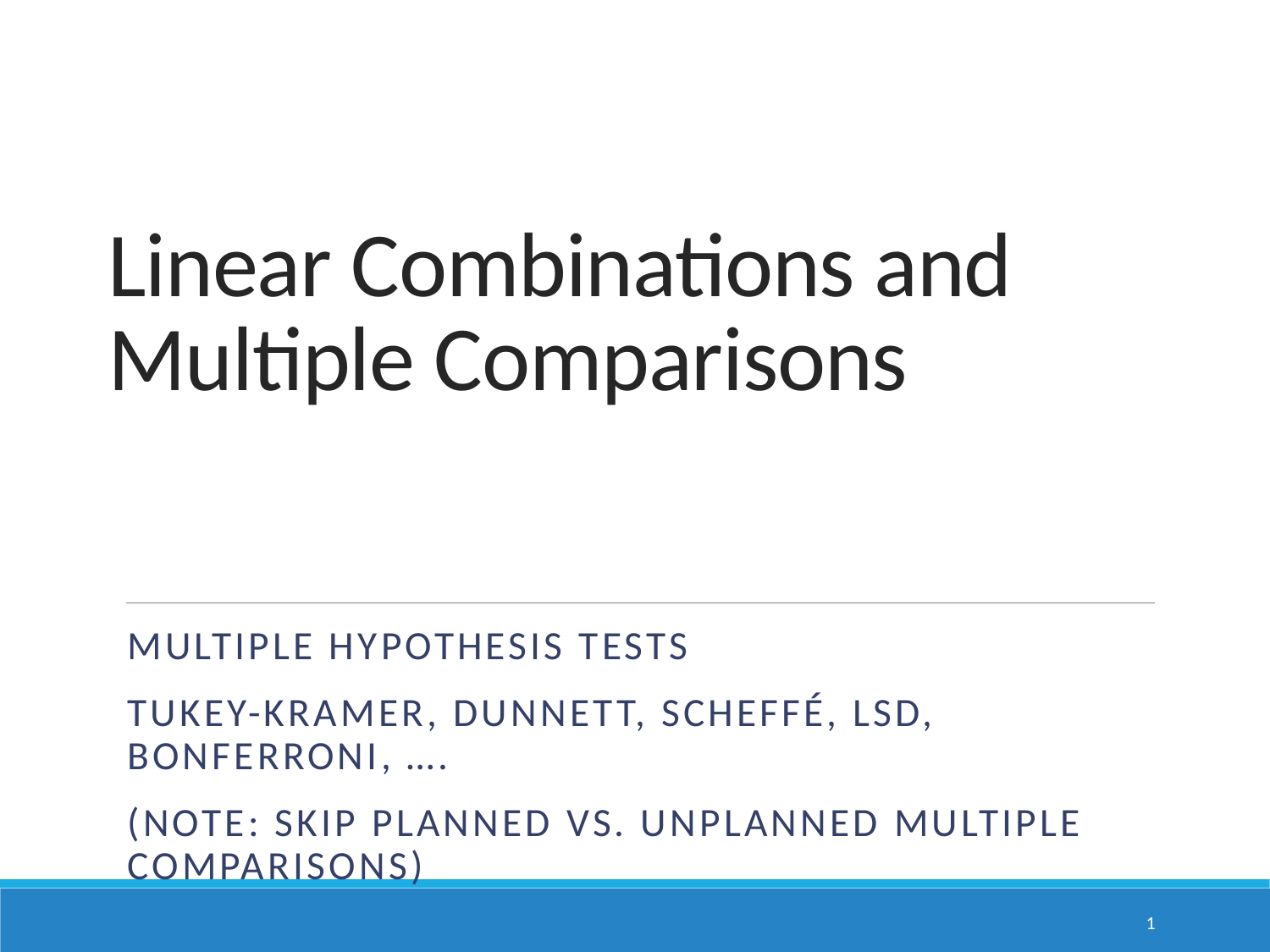

# Linear Combinations and Multiple Comparisons
Multiple Hypothesis Tests
Tukey-kramer, Dunnett, Scheffé, LSD, Bonferroni, ….
(Note: Skip Planned vs. Unplanned Multiple Comparisons)
1